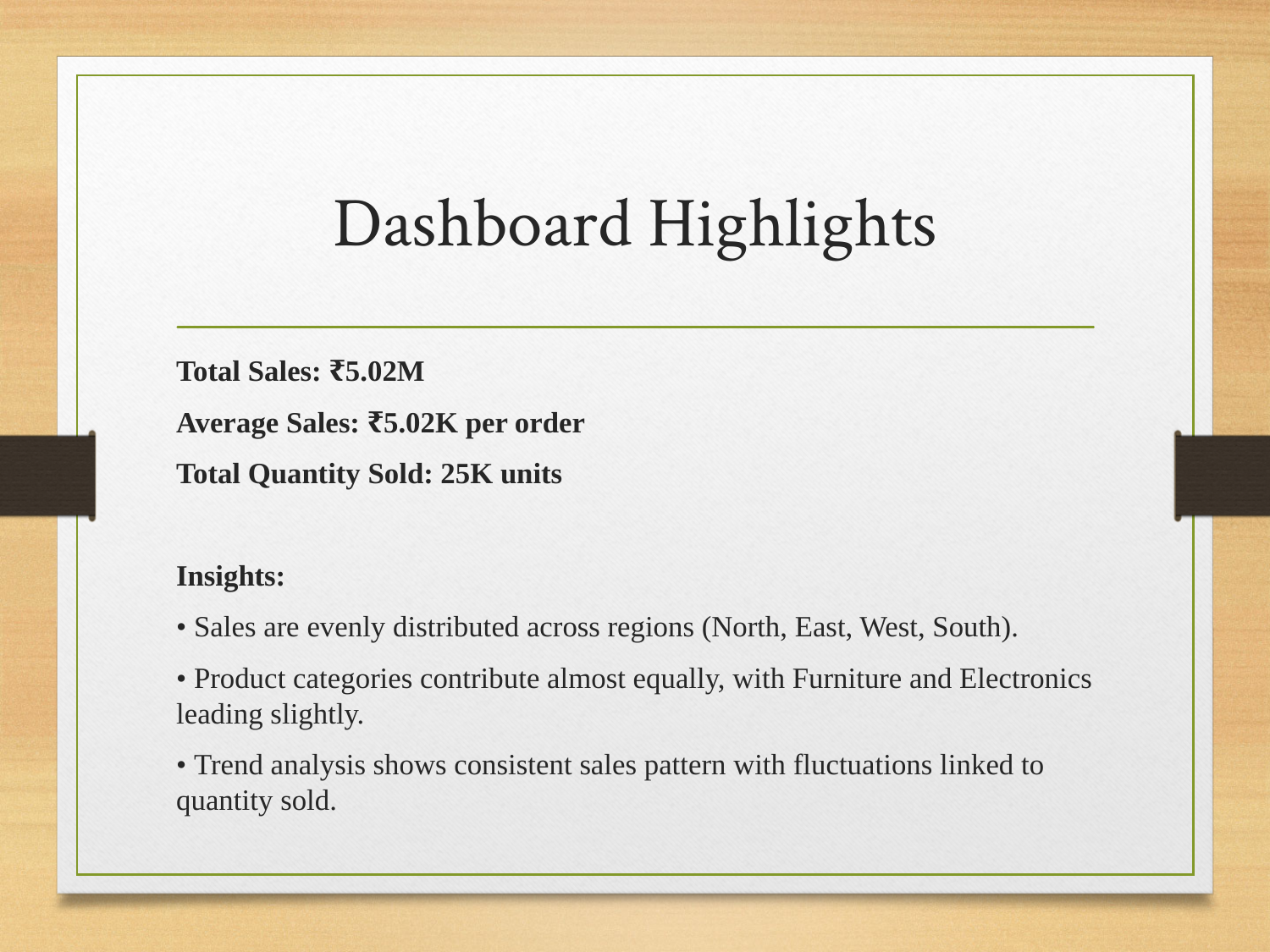

# Dashboard Highlights
Total Sales: ₹5.02M
Average Sales: ₹5.02K per order
Total Quantity Sold: 25K units

Insights:
• Sales are evenly distributed across regions (North, East, West, South).
• Product categories contribute almost equally, with Furniture and Electronics leading slightly.
• Trend analysis shows consistent sales pattern with fluctuations linked to quantity sold.